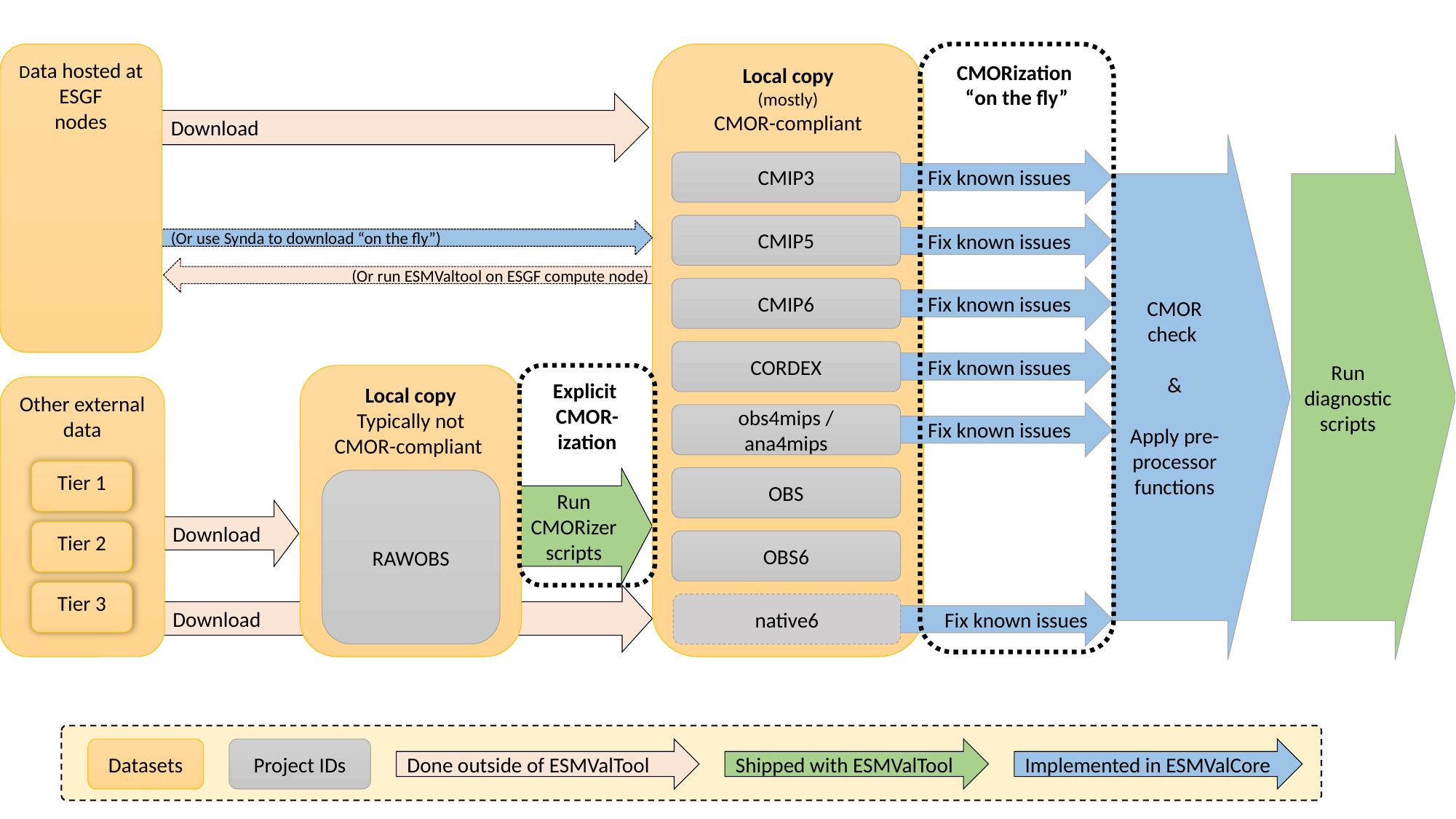

Local copy
(mostly)
CMOR-compliant
CMORization
“on the fly”
Data hosted at ESGF
nodes
Download
CMOR check

&

Apply pre-processor
functions
Run diagnostic scripts
Fix known issues
CMIP3
Fix known issues
CMIP5
(Or use Synda to download “on the fly”)
(Or run ESMValtool on ESGF compute node)
Fix known issues
CMIP6
Fix known issues
CORDEX
Local copy
Typically not
CMOR-compliant
Explicit
CMOR-ization
Other external data
Tier 1
Tier 2
Tier 3
Fix known issues
obs4mips /
ana4mips
Run CMORizer scripts
OBS
RAWOBS
Download
OBS6
Download
Fix known issues
native6

Datasets
Project IDs
Done outside of ESMValTool
Shipped with ESMValTool
Implemented in ESMValCore